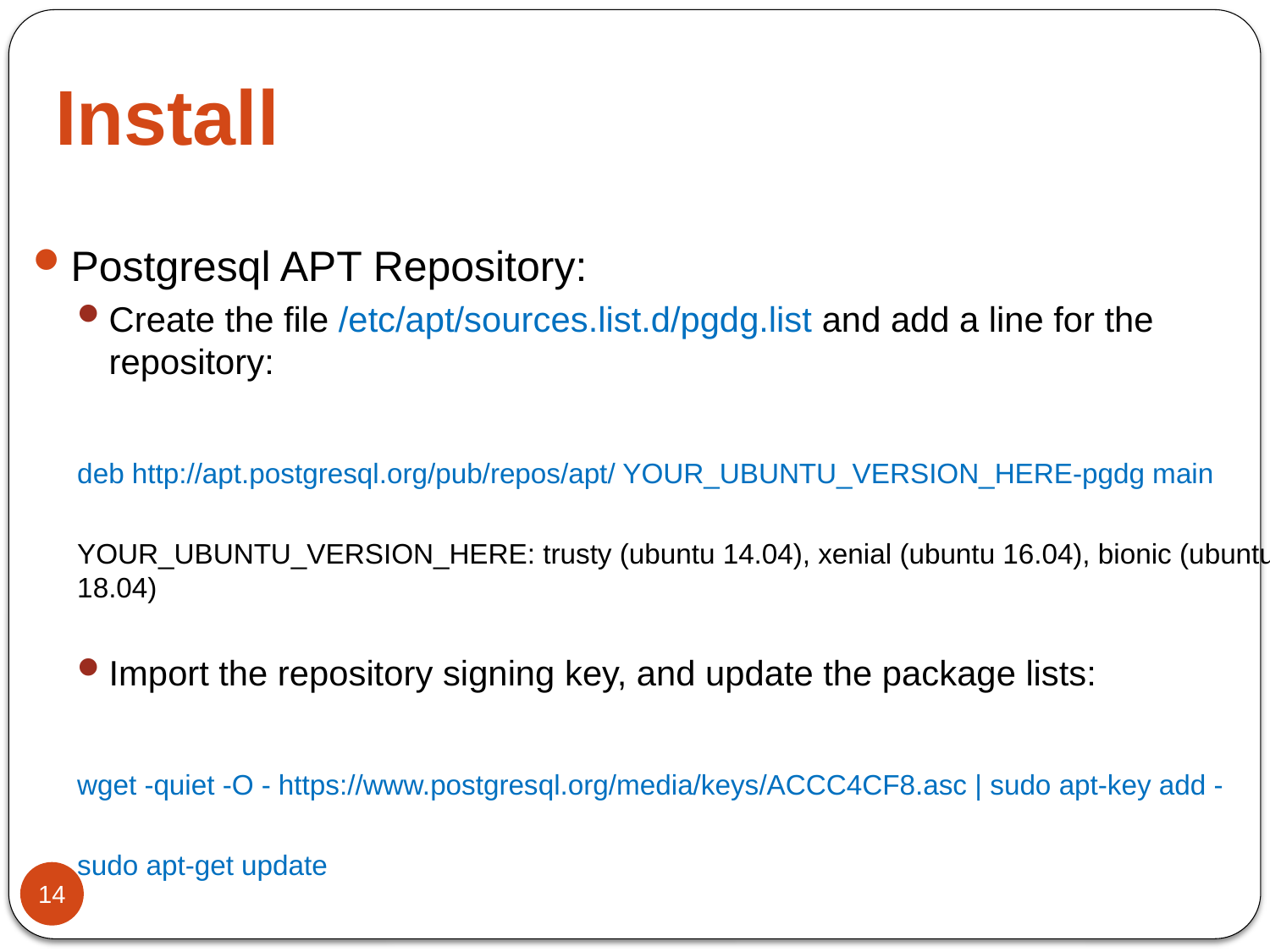

# Install
Postgresql APT Repository:
Create the file /etc/apt/sources.list.d/pgdg.list and add a line for the repository:

deb http://apt.postgresql.org/pub/repos/apt/ YOUR_UBUNTU_VERSION_HERE-pgdg main

YOUR_UBUNTU_VERSION_HERE: trusty (ubuntu 14.04), xenial (ubuntu 16.04), bionic (ubuntu 18.04)

Import the repository signing key, and update the package lists:

wget -quiet -O - https://www.postgresql.org/media/keys/ACCC4CF8.asc | sudo apt-key add -

sudo apt-get update
14